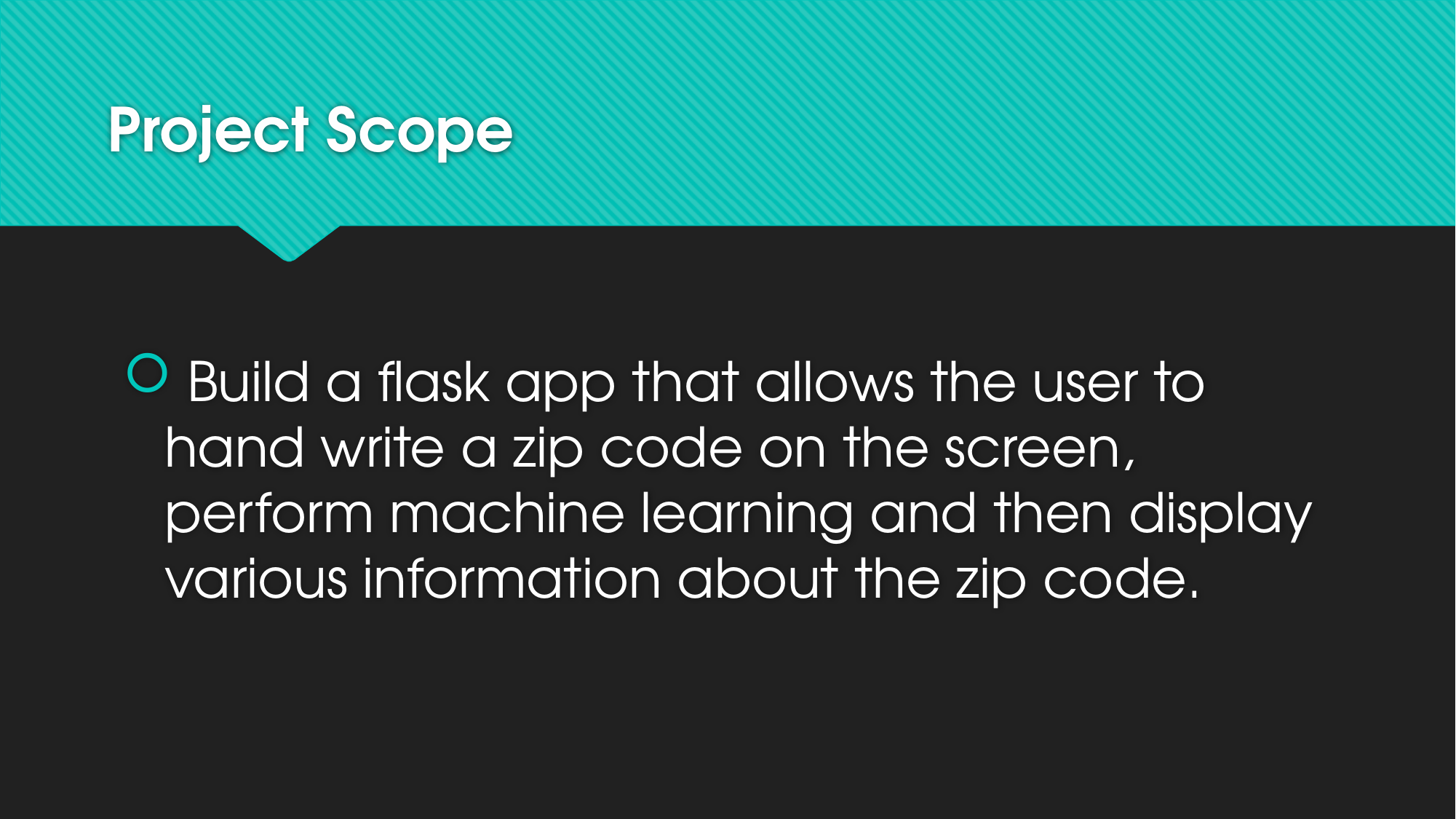

# Project Scope
 Build a flask app that allows the user to hand write a zip code on the screen, perform machine learning and then display various information about the zip code.